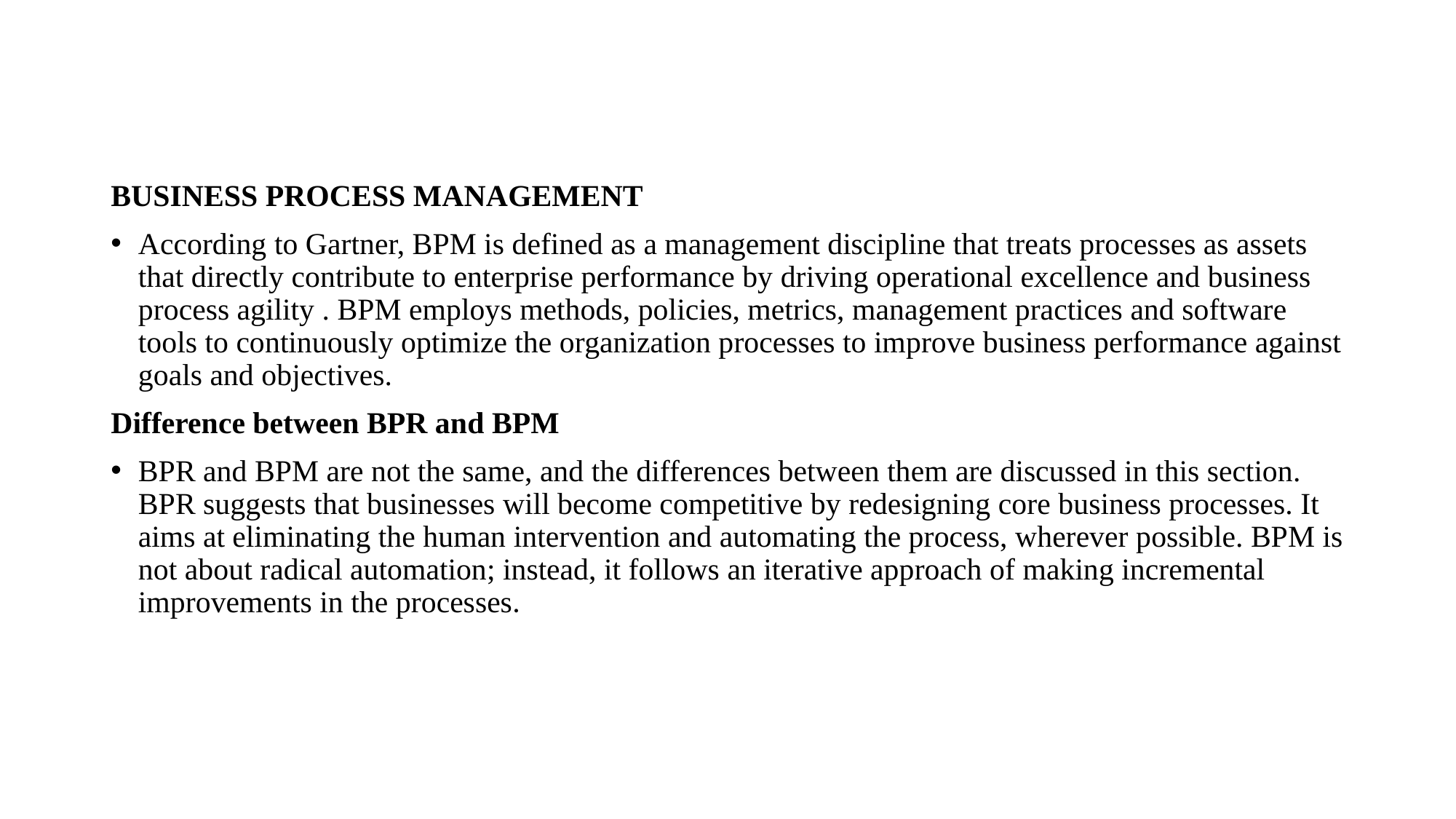

BUSINESS PROCESS MANAGEMENT
According to Gartner, BPM is defined as a management discipline that treats processes as assets that directly contribute to enterprise performance by driving operational excellence and business process agility . BPM employs methods, policies, metrics, management practices and software tools to continuously optimize the organization processes to improve business performance against goals and objectives.
Difference between BPR and BPM
BPR and BPM are not the same, and the differences between them are discussed in this section. BPR suggests that businesses will become competitive by redesigning core business processes. It aims at eliminating the human intervention and automating the process, wherever possible. BPM is not about radical automation; instead, it follows an iterative approach of making incremental improvements in the processes.